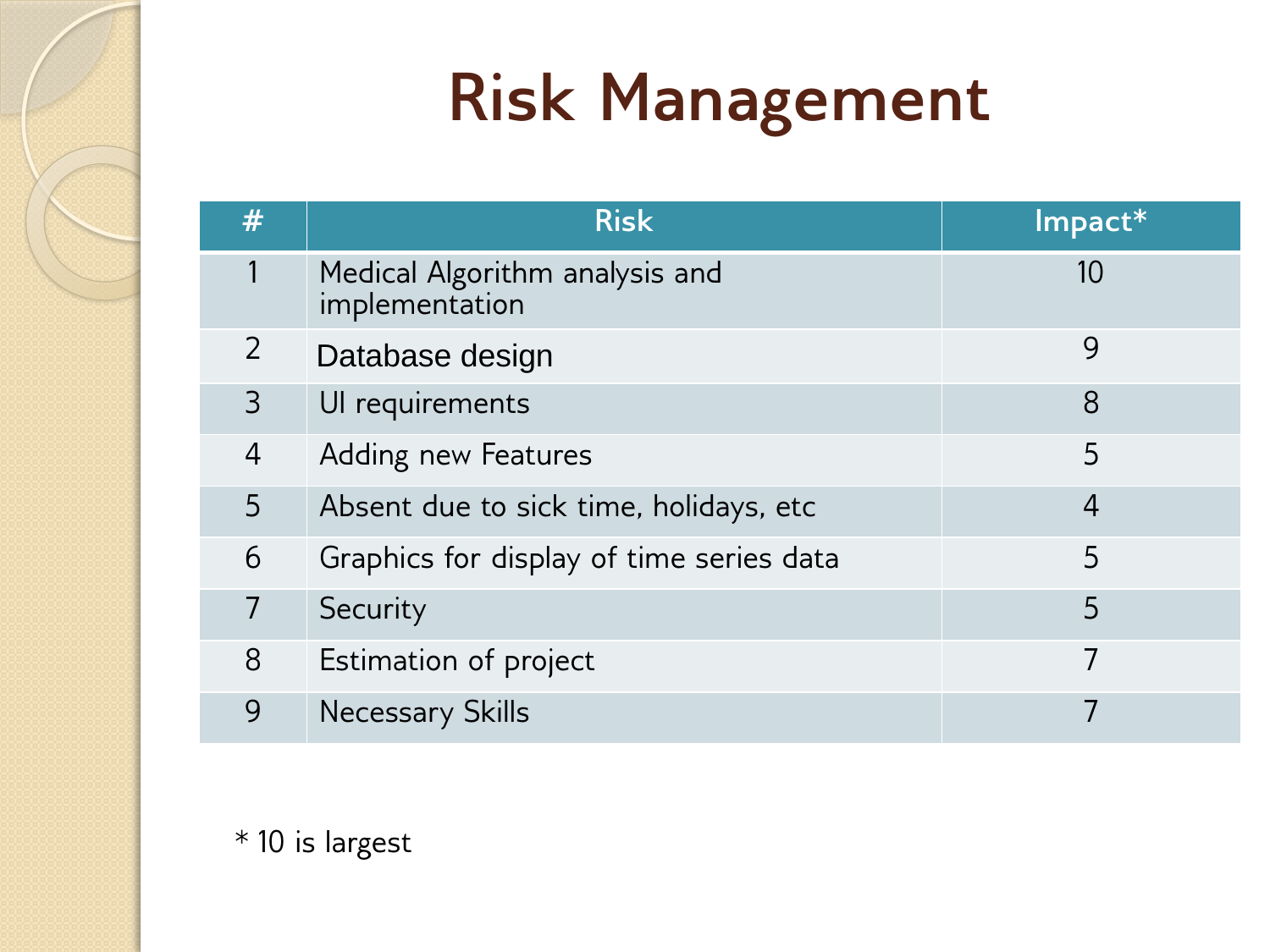

# Risk Management
| # | Risk | Impact\* |
| --- | --- | --- |
| 1 | Medical Algorithm analysis and implementation | 10 |
| 2 | Database design | 9 |
| 3 | UI requirements | 8 |
| 4 | Adding new Features | 5 |
| 5 | Absent due to sick time, holidays, etc | 4 |
| 6 | Graphics for display of time series data | 5 |
| 7 | Security | 5 |
| 8 | Estimation of project | 7 |
| 9 | Necessary Skills | 7 |
* 10 is largest